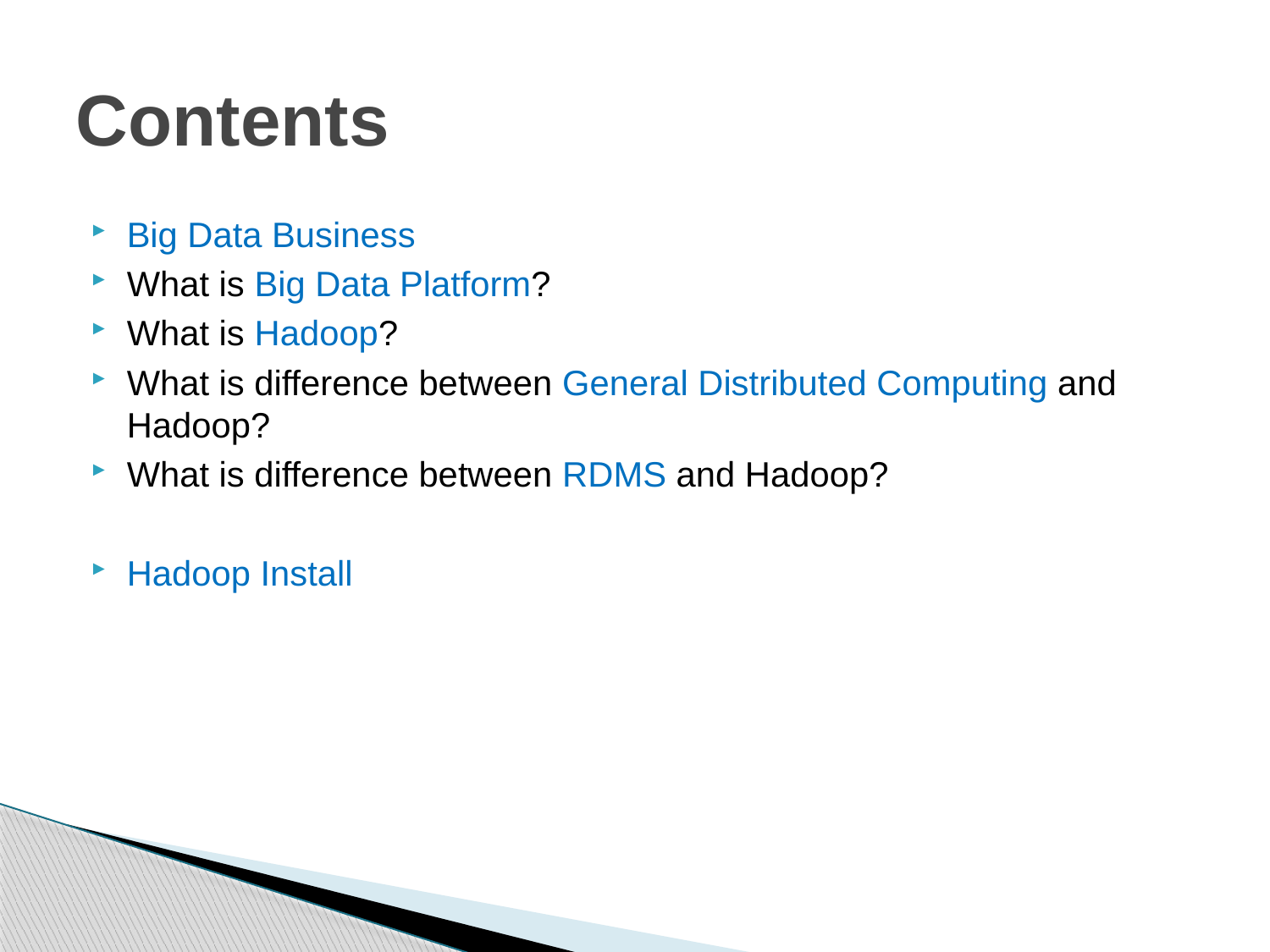

# Contents
Big Data Business
What is Big Data Platform?
What is Hadoop?
What is difference between General Distributed Computing and Hadoop?
What is difference between RDMS and Hadoop?

Hadoop Install